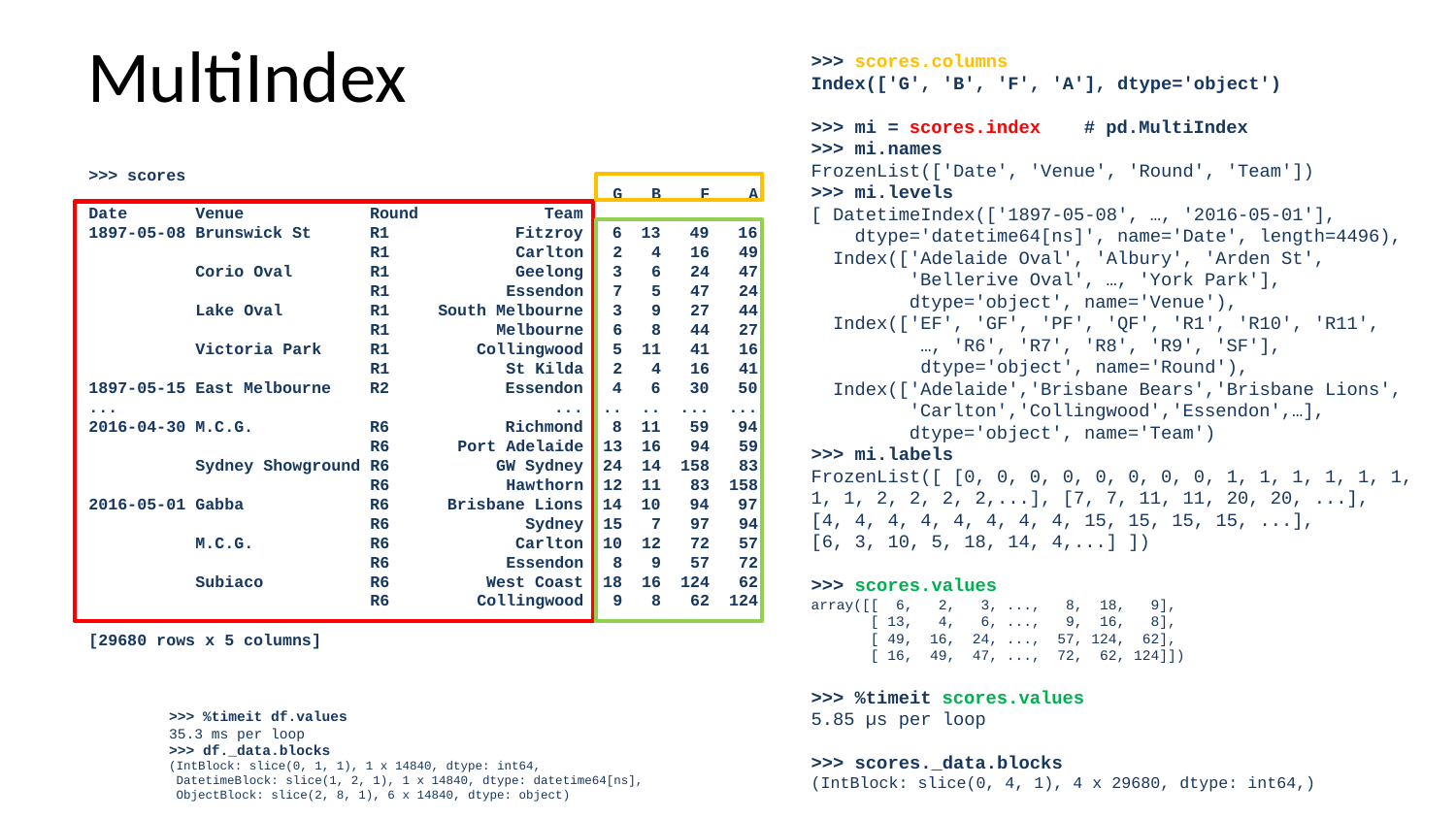

# MultiIndex
>>> scores.columns
Index(['G', 'B', 'F', 'A'], dtype='object')

>>> mi = scores.index    # pd.MultiIndex
>>> mi.names
FrozenList(['Date', 'Venue', 'Round', 'Team'])
>>> mi.levels
[ DatetimeIndex(['1897-05-08', …, '2016-05-01'],
    dtype='datetime64[ns]', name='Date', length=4496),
  Index(['Adelaide Oval', 'Albury', 'Arden St',
         'Bellerive Oval', …, 'York Park'],
         dtype='object', name='Venue'),
  Index(['EF', 'GF', 'PF', 'QF', 'R1', 'R10', 'R11',
          …, 'R6', 'R7', 'R8', 'R9', 'SF'],
          dtype='object', name='Round'),
  Index(['Adelaide','Brisbane Bears','Brisbane Lions',
         'Carlton','Collingwood','Essendon',…],
         dtype='object', name='Team')
>>> mi.labels
FrozenList([ [0, 0, 0, 0, 0, 0, 0, 0, 1, 1, 1, 1, 1, 1, 1, 1, 2, 2, 2, 2,...], [7, 7, 11, 11, 20, 20, ...],
[4, 4, 4, 4, 4, 4, 4, 4, 15, 15, 15, 15, ...],
[6, 3, 10, 5, 18, 14, 4,...] ])

>>> scores.values
array([[  6,   2,   3, ...,   8,  18,   9],
       [ 13,   4,   6, ...,   9,  16,   8],
       [ 49,  16,  24, ...,  57, 124,  62],
       [ 16,  49,  47, ...,  72,  62, 124]])

>>> %timeit scores.values
5.85 µs per loop

>>> scores._data.blocks
(IntBlock: slice(0, 4, 1), 4 x 29680, dtype: int64,)
>>> scores
                                                      G   B    F    A
Date       Venue             Round             Team
1897-05-08 Brunswick St      R1             Fitzroy   6  13   49   16
                             R1             Carlton   2   4   16   49
           Corio Oval        R1             Geelong   3   6   24   47
                             R1            Essendon   7   5   47   24
           Lake Oval         R1     South Melbourne   3   9   27   44
                             R1           Melbourne   6   8   44   27
           Victoria Park     R1         Collingwood   5  11   41   16
                             R1            St Kilda   2   4   16   41
1897-05-15 East Melbourne    R2            Essendon   4   6   30   50
...                                             ...  ..  ..  ...  ...
2016-04-30 M.C.G.            R6            Richmond   8  11   59   94
                             R6       Port Adelaide  13  16   94   59
           Sydney Showground R6           GW Sydney  24  14  158   83
                             R6            Hawthorn  12  11   83  158
2016-05-01 Gabba             R6      Brisbane Lions  14  10   94   97
                             R6              Sydney  15   7   97   94
           M.C.G.            R6             Carlton  10  12   72   57
                             R6            Essendon   8   9   57   72
           Subiaco           R6          West Coast  18  16  124   62
                             R6         Collingwood   9   8   62  124

[29680 rows x 5 columns]

>>> %timeit df.values
35.3 ms per loop
>>> df._data.blocks
(IntBlock: slice(0, 1, 1), 1 x 14840, dtype: int64,
 DatetimeBlock: slice(1, 2, 1), 1 x 14840, dtype: datetime64[ns],
 ObjectBlock: slice(2, 8, 1), 6 x 14840, dtype: object)
29